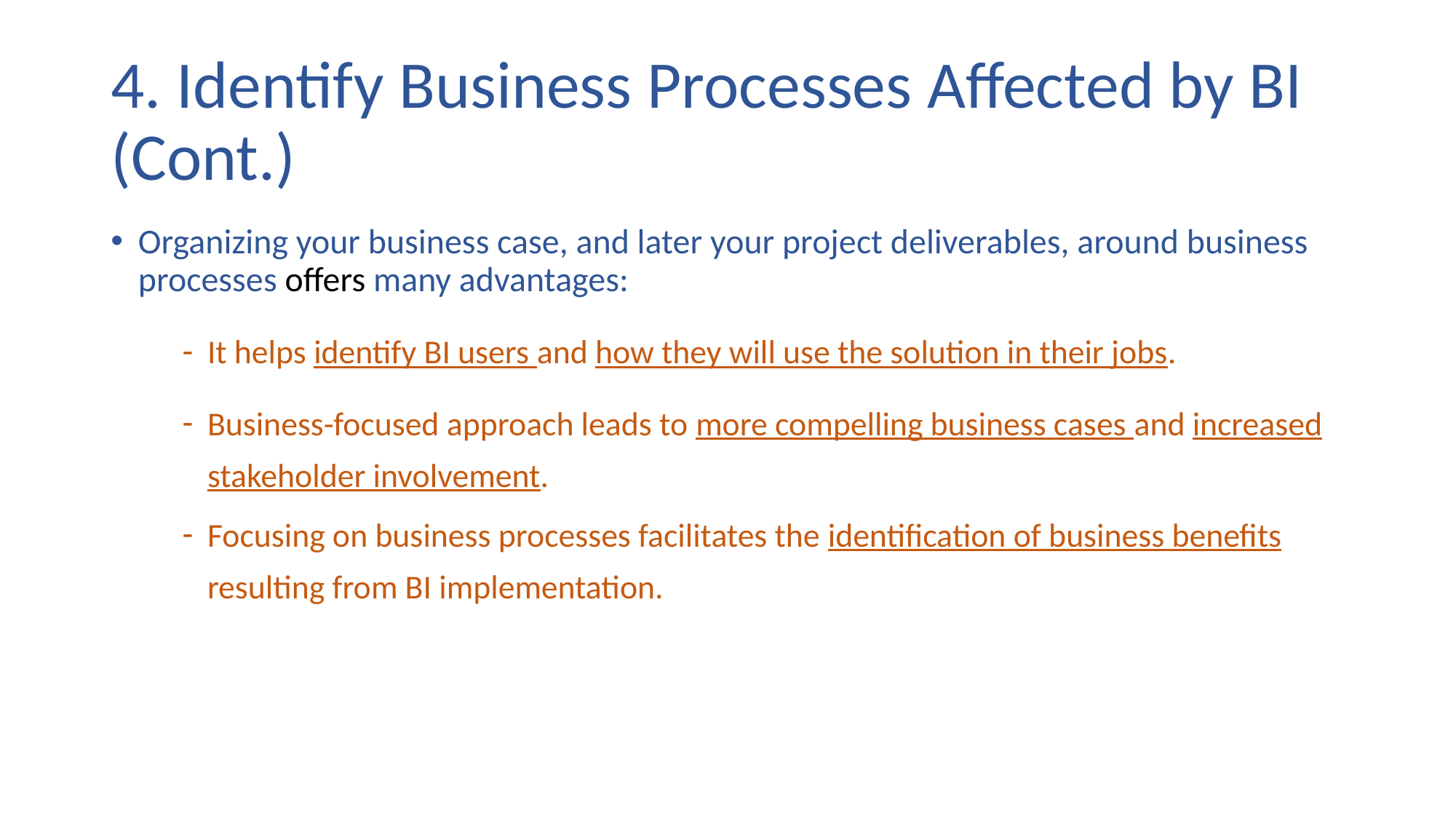

# 4. Identify Business Processes Affected by BI (Cont.)
Organizing your business case, and later your project deliverables, around business processes offers many advantages:
It helps identify BI users and how they will use the solution in their jobs.
Business-focused approach leads to more compelling business cases and increased stakeholder involvement.
Focusing on business processes facilitates the identification of business benefits resulting from BI implementation.